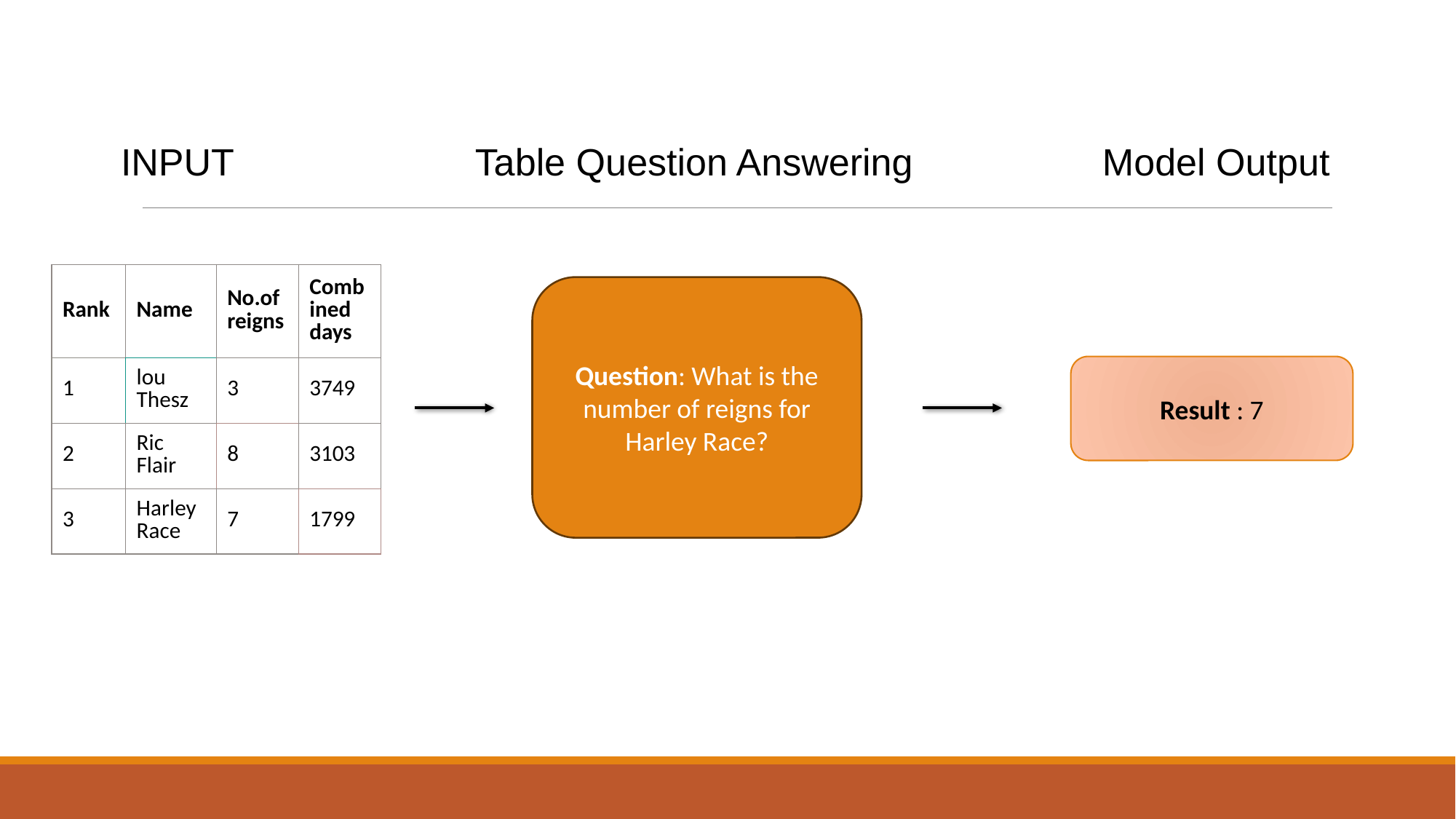

INPUT                       Table Question Answering                  Model Output
| Rank | Name | No.of reigns | Combined days |
| --- | --- | --- | --- |
| 1 | lou Thesz | 3 | 3749 |
| 2 | Ric Flair | 8 | 3103 |
| 3 | Harley Race | 7 | 1799 |
Question: What is the number of reigns for Harley Race?
Result : 7